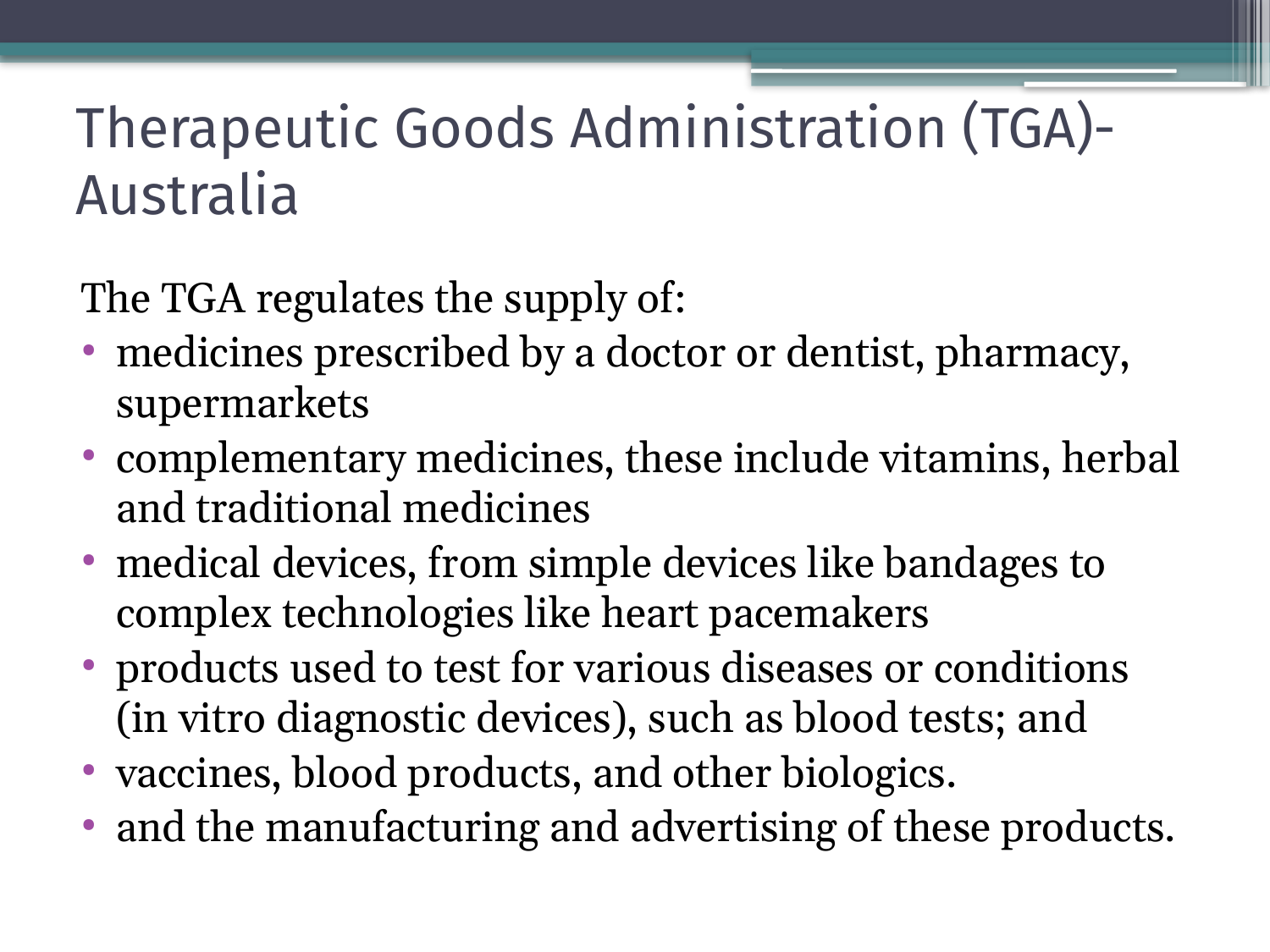

# Therapeutic Goods Administration (TGA)- Australia
The TGA regulates the supply of:
medicines prescribed by a doctor or dentist, pharmacy, supermarkets
complementary medicines, these include vitamins, herbal and traditional medicines
medical devices, from simple devices like bandages to complex technologies like heart pacemakers
products used to test for various diseases or conditions (in vitro diagnostic devices), such as blood tests; and
vaccines, blood products, and other biologics.
and the manufacturing and advertising of these products.